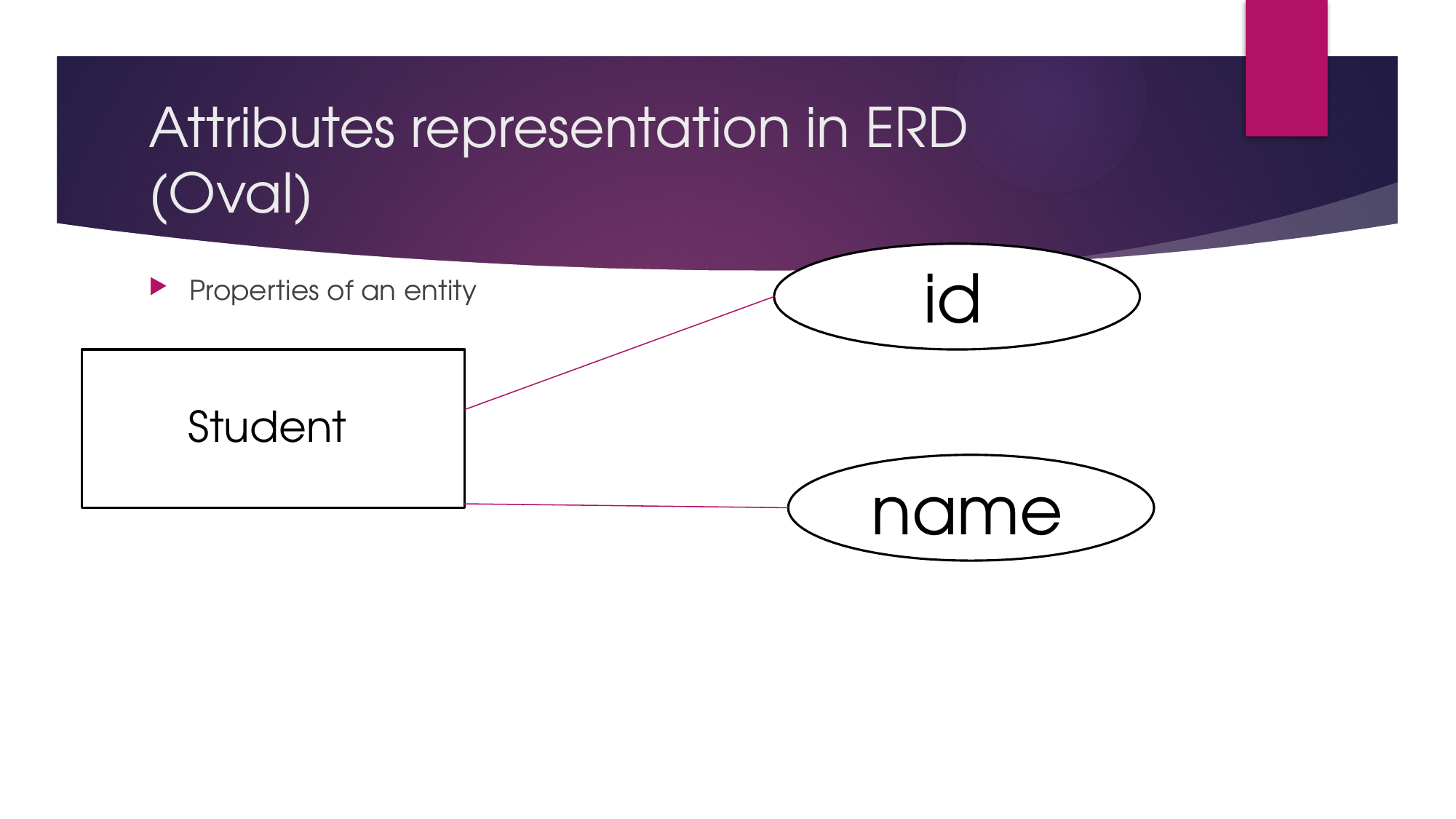

# Attributes representation in ERD (Oval)
id
Properties of an entity

Student
name